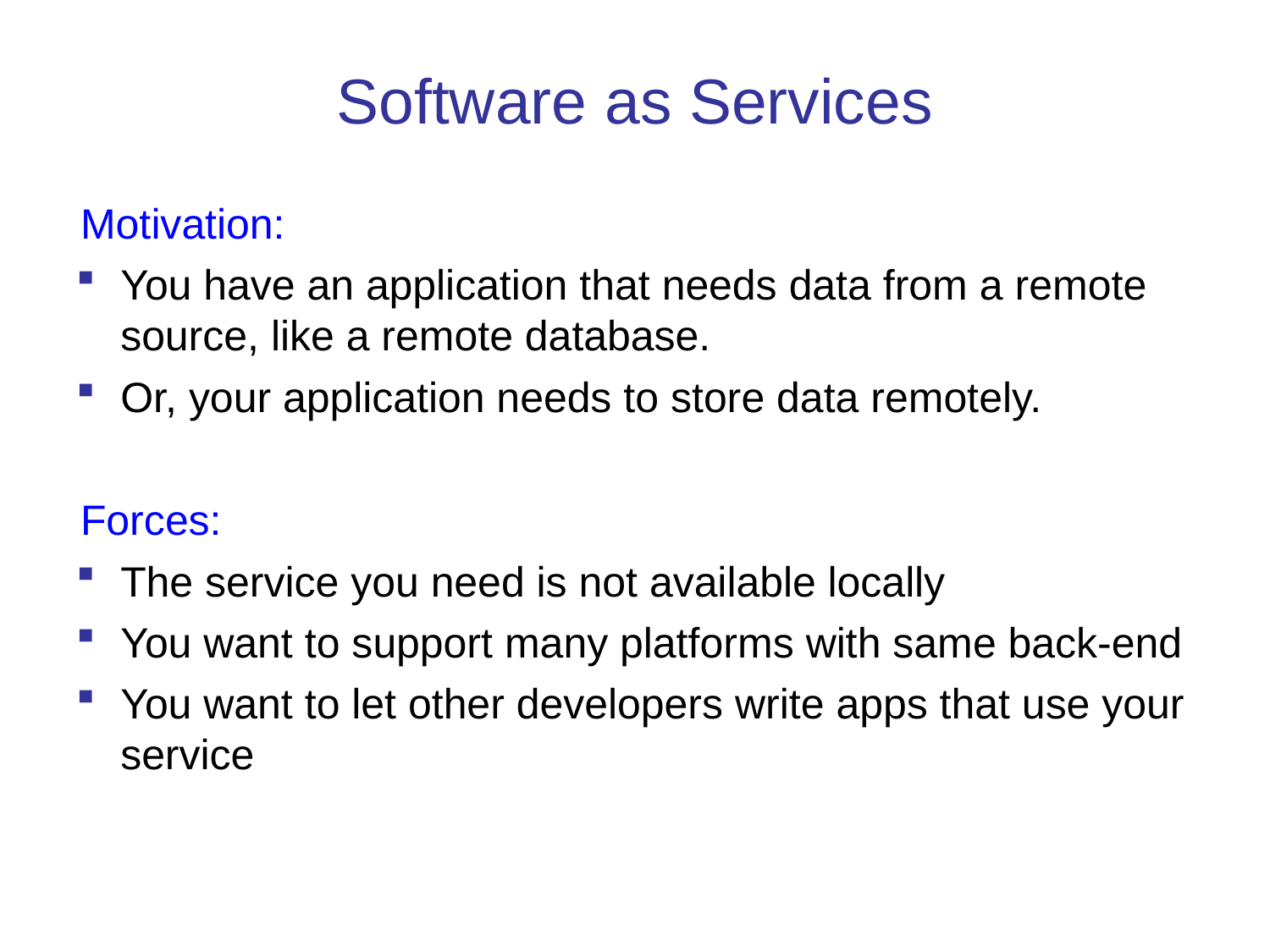

Software as Services
Motivation:
You have an application that needs data from a remote source, like a remote database.
Or, your application needs to store data remotely.

Forces:
The service you need is not available locally
You want to support many platforms with same back-end
You want to let other developers write apps that use your service